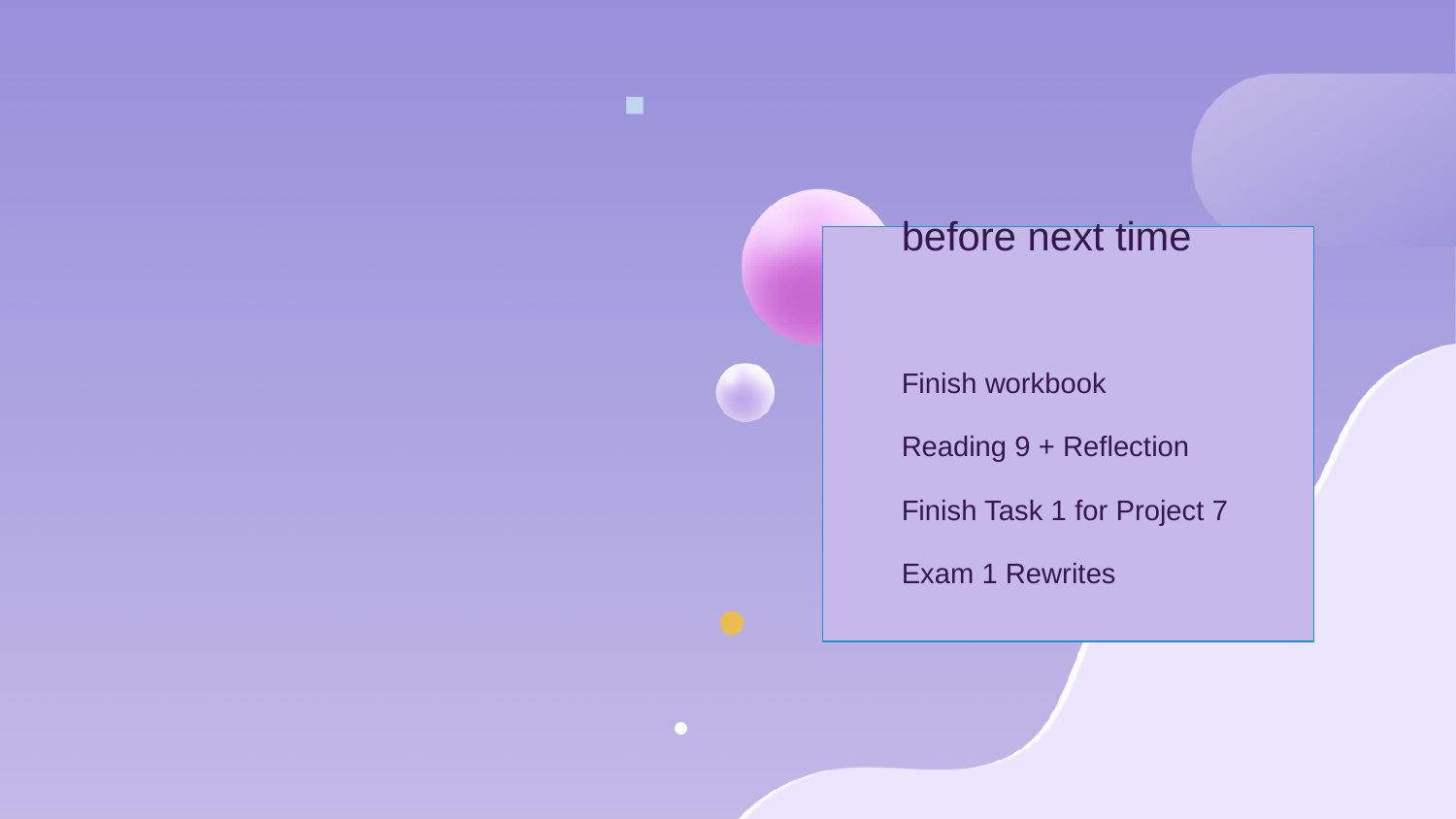

before next time
Finish workbook
Reading 9 + Reflection
Finish Task 1 for Project 7
Exam 1 Rewrites